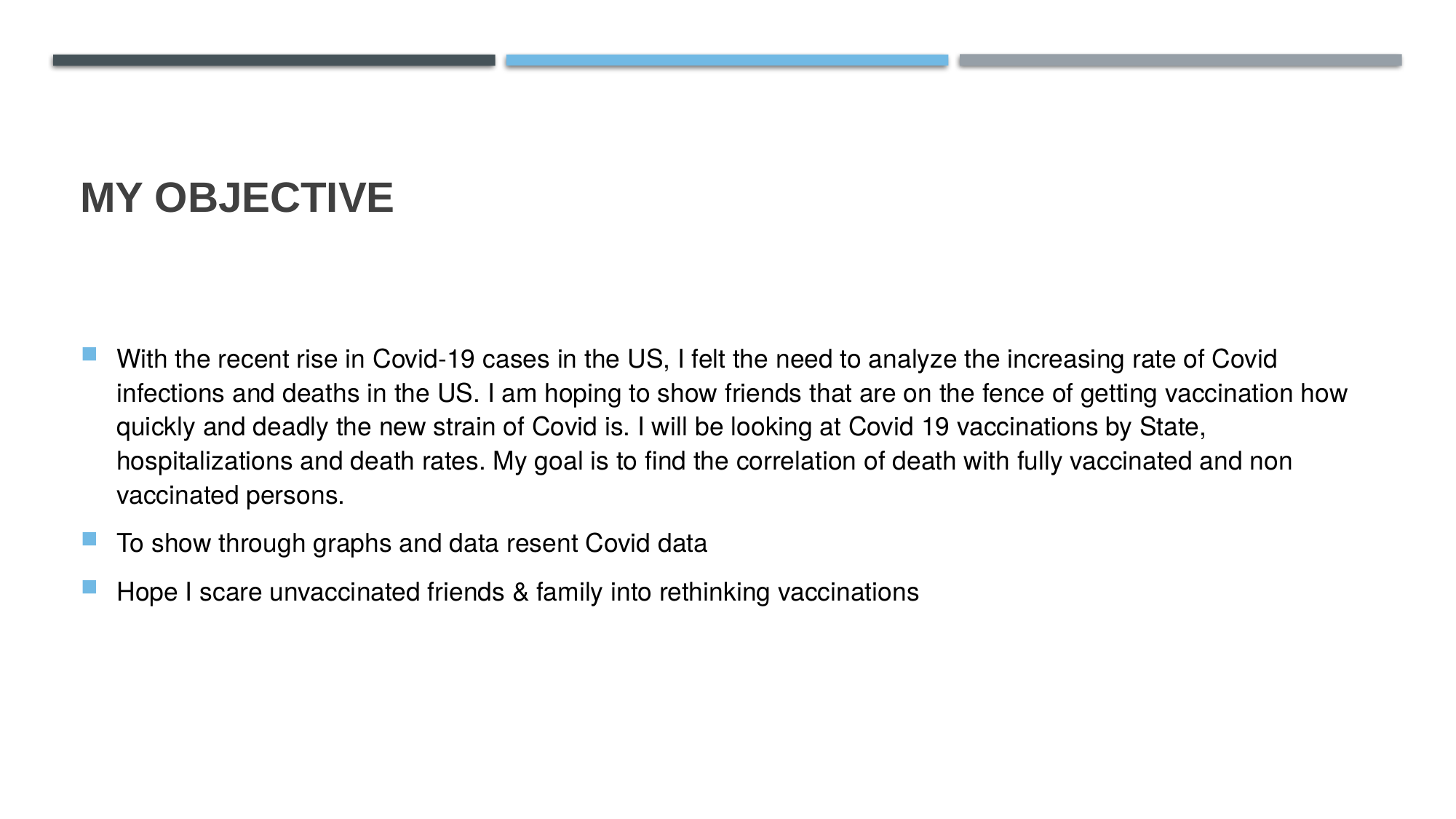

# My Objective
With the recent rise in Covid-19 cases in the US, I felt the need to analyze the increasing rate of Covid infections and deaths in the US. I am hoping to show friends that are on the fence of getting vaccination how quickly and deadly the new strain of Covid is. I will be looking at Covid 19 vaccinations by State, hospitalizations and death rates. My goal is to find the correlation of death with fully vaccinated and non vaccinated persons.
To show through graphs and data resent Covid data
Hope I scare unvaccinated friends & family into rethinking vaccinations